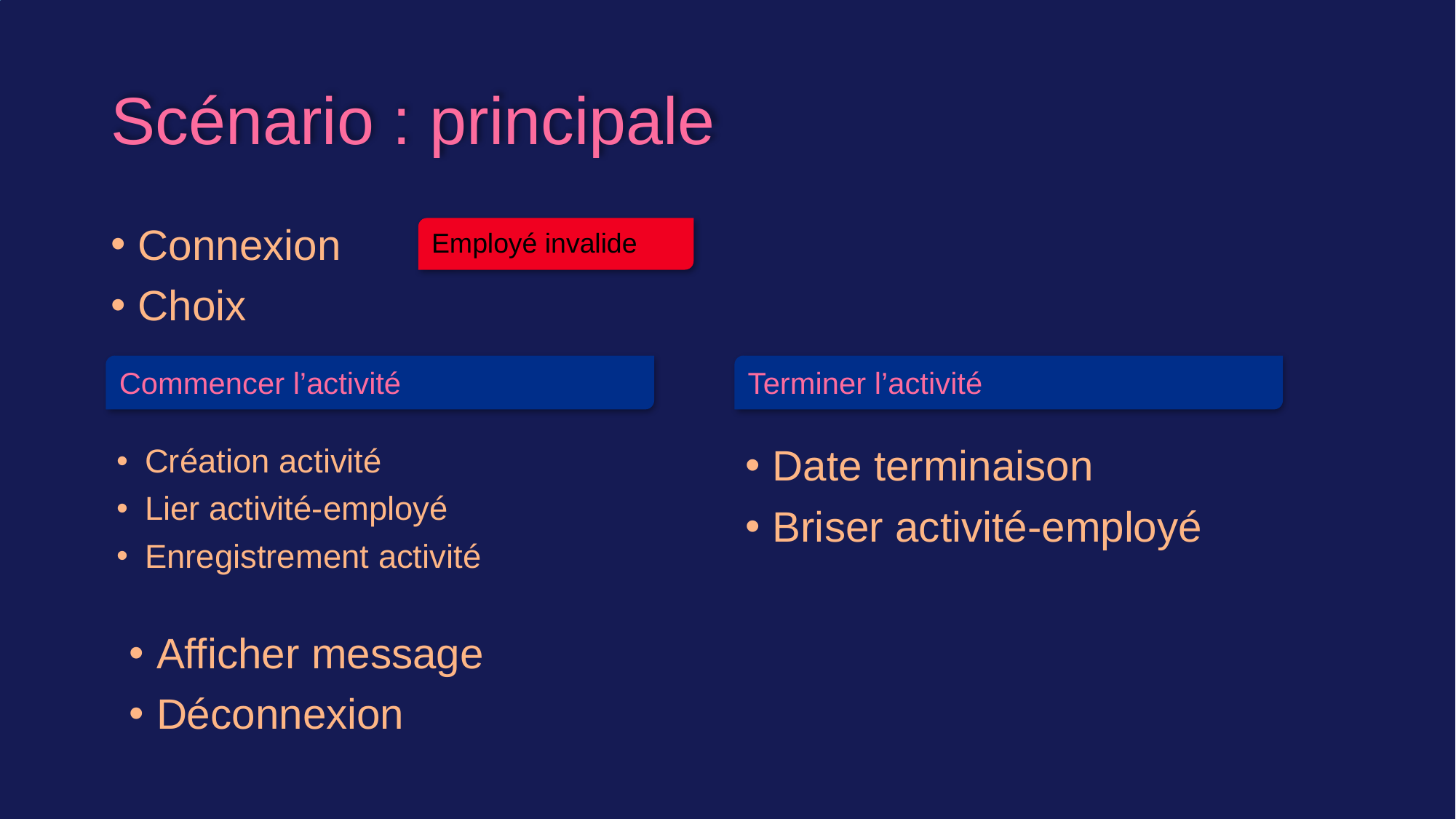

# Scénario : principale
Connexion
Choix
Employé invalide
Commencer l’activité
Terminer l’activité
Création activité
Lier activité-employé
Enregistrement activité
Date terminaison
Briser activité-employé
Afficher message
Déconnexion